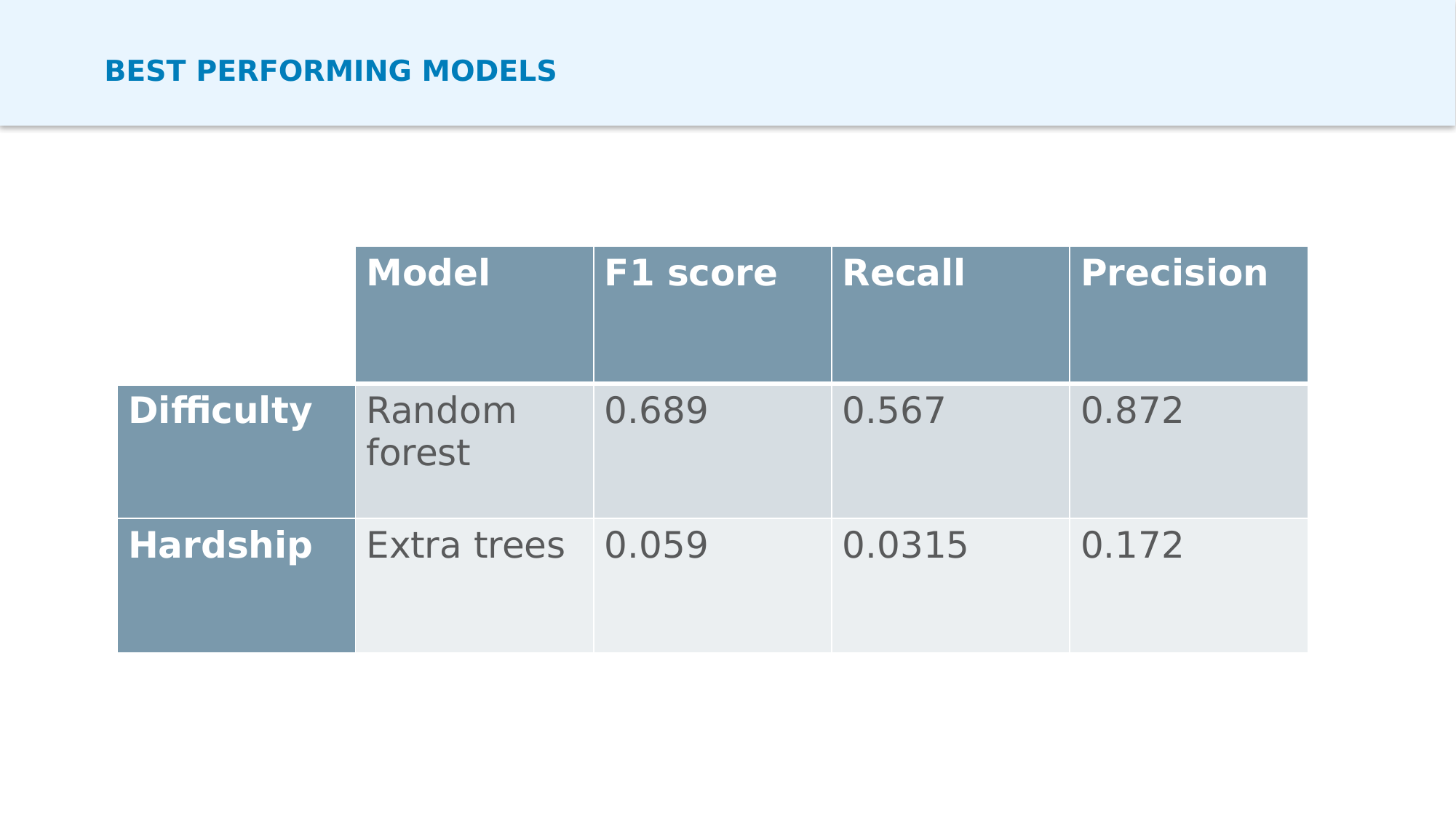

# Best performing Models
|  | Model | F1 score | Recall | Precision |
| --- | --- | --- | --- | --- |
| Difficulty | Random forest | 0.689 | 0.567 | 0.872 |
| Hardship | Extra trees | 0.059 | 0.0315 | 0.172 |